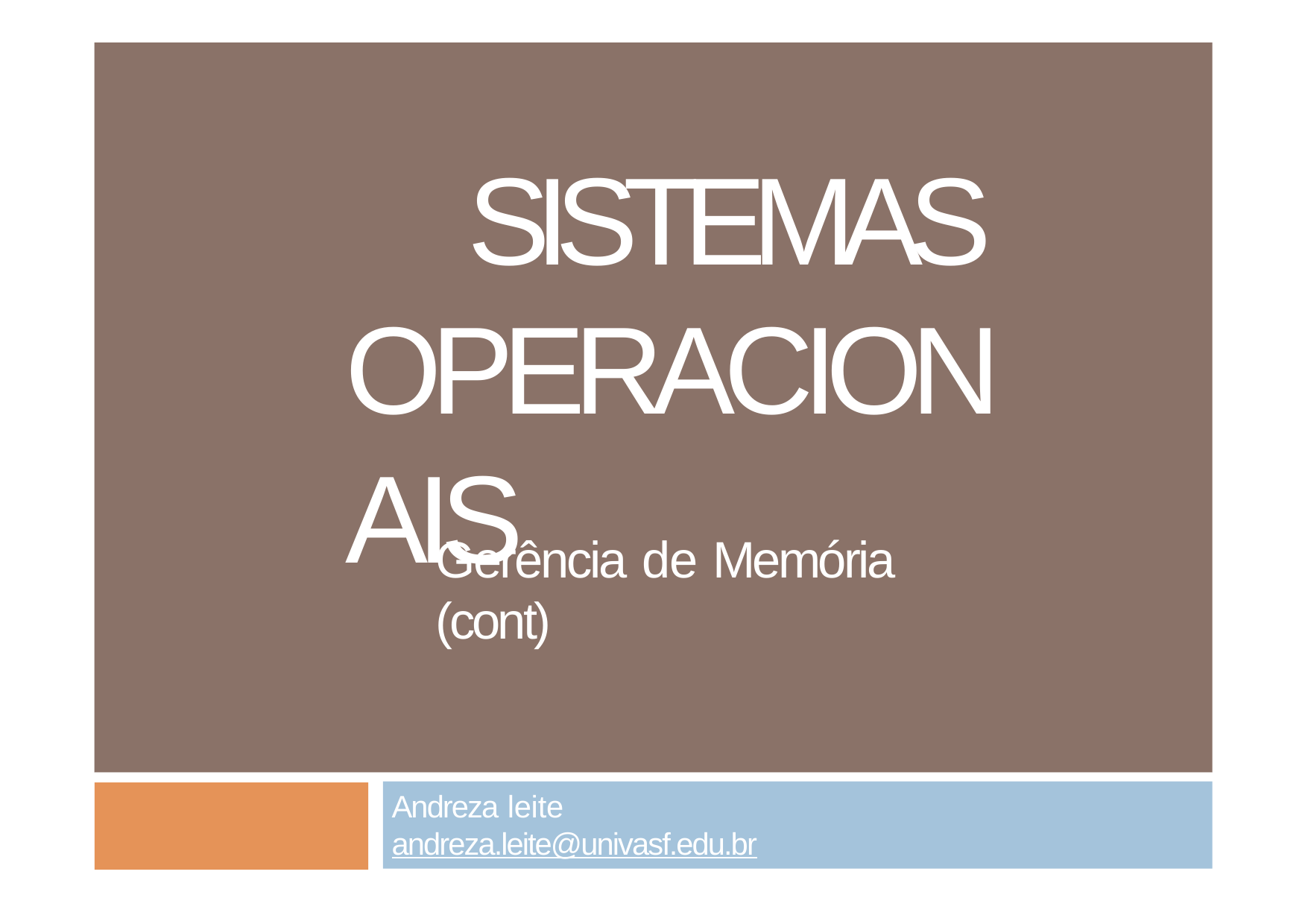

# Sistemas Operacionais
Gerência de Memória (cont)
Andreza leite andreza.leite@univasf.edu.br